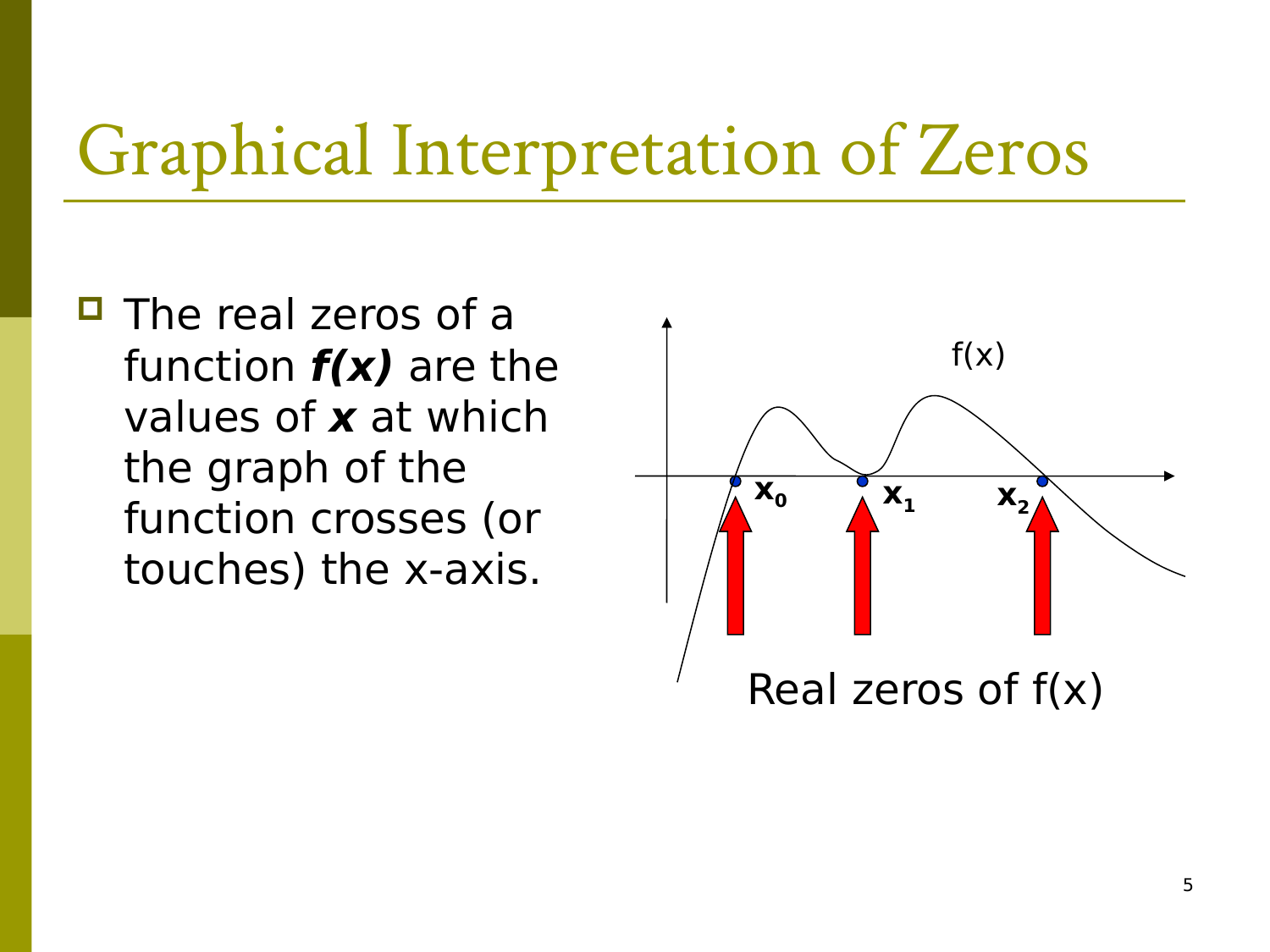

# Graphical Interpretation of Zeros

The real zeros of a function f(x) are the values of x at which the graph of the function crosses (or touches) the x-axis.

f(x)

x0
x1
x2

Real zeros of f(x)

5